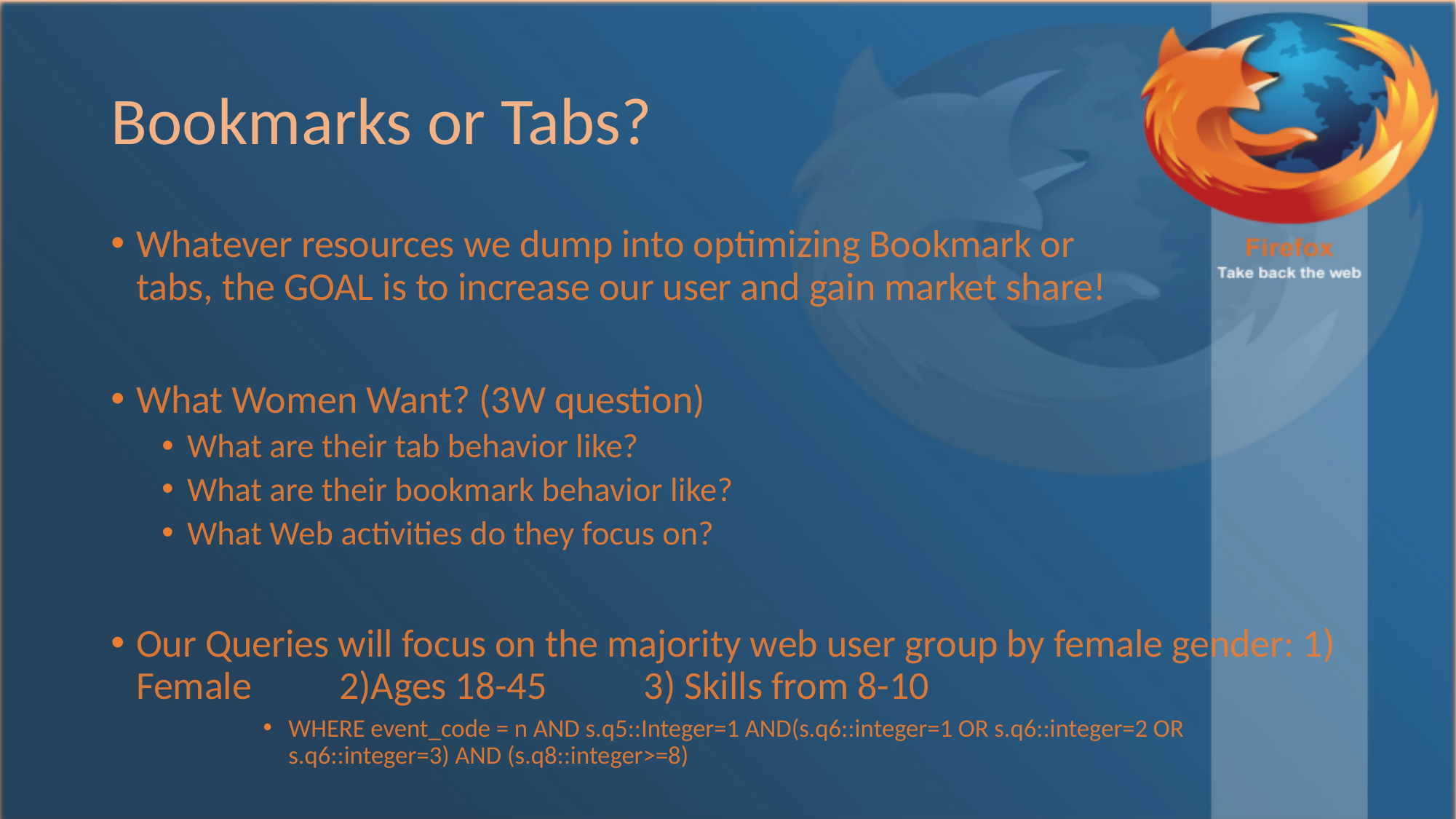

# Bookmarks or Tabs?
Whatever resources we dump into optimizing Bookmark or
tabs, the GOAL is to increase our user and gain market share!

What Women Want? (3W question)
What are their tab behavior like?
What are their bookmark behavior like?
What Web activities do they focus on?

Our Queries will focus on the majority web user group by female gender: 1) Female	2)Ages 18-45	3) Skills from 8-10
WHERE event_code = n AND s.q5::Integer=1 AND(s.q6::integer=1 OR s.q6::integer=2 OR s.q6::integer=3) AND (s.q8::integer>=8)